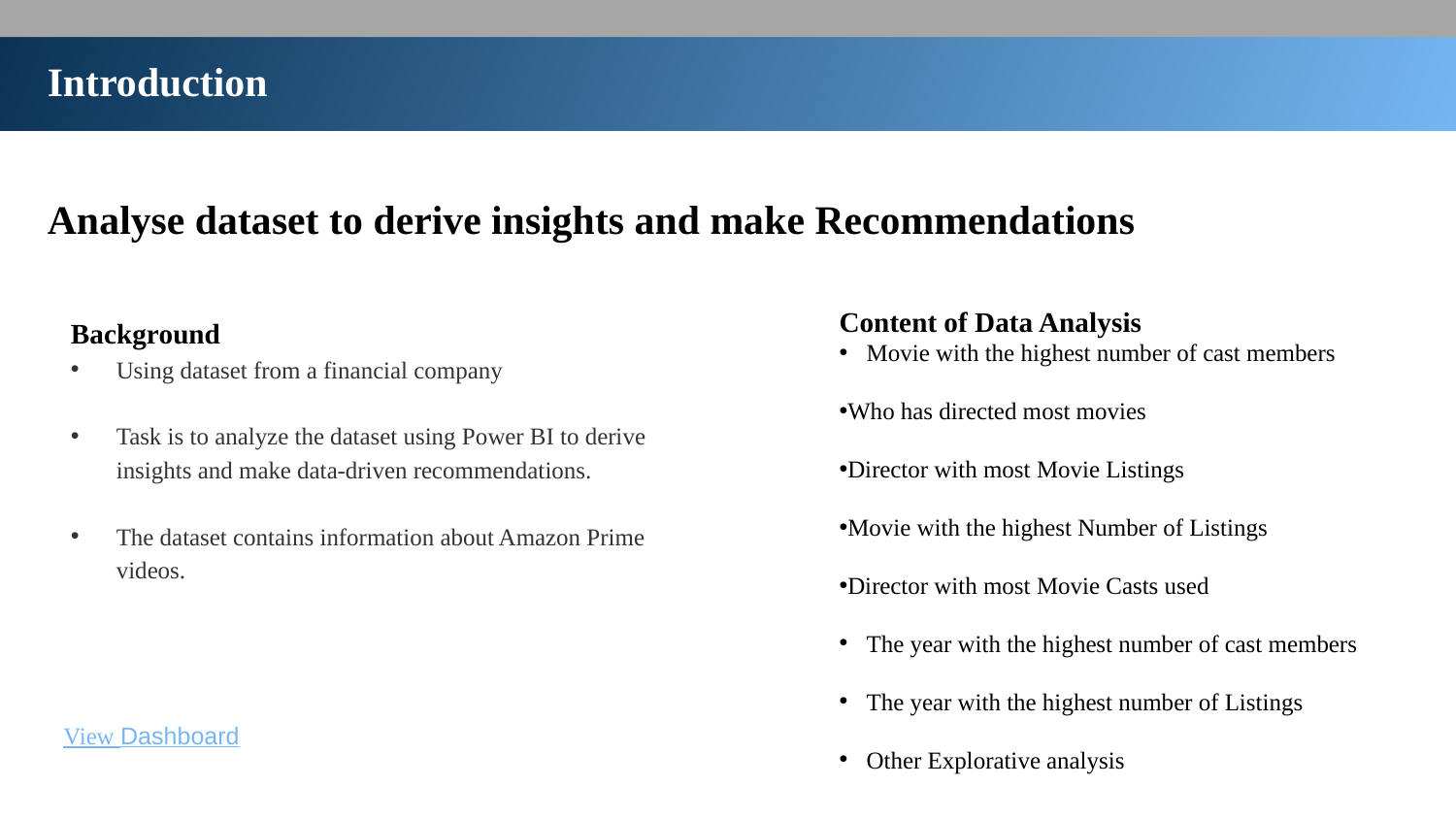

Introduction
Analyse dataset to derive insights and make Recommendations
Background
Using dataset from a financial company

Task is to analyze the dataset using Power BI to derive insights and make data-driven recommendations.

The dataset contains information about Amazon Prime videos.
Content of Data Analysis
Movie with the highest number of cast members

Who has directed most movies

Director with most Movie Listings

Movie with the highest Number of Listings

Director with most Movie Casts used

The year with the highest number of cast members

The year with the highest number of Listings

Other Explorative analysis

View Dashboard